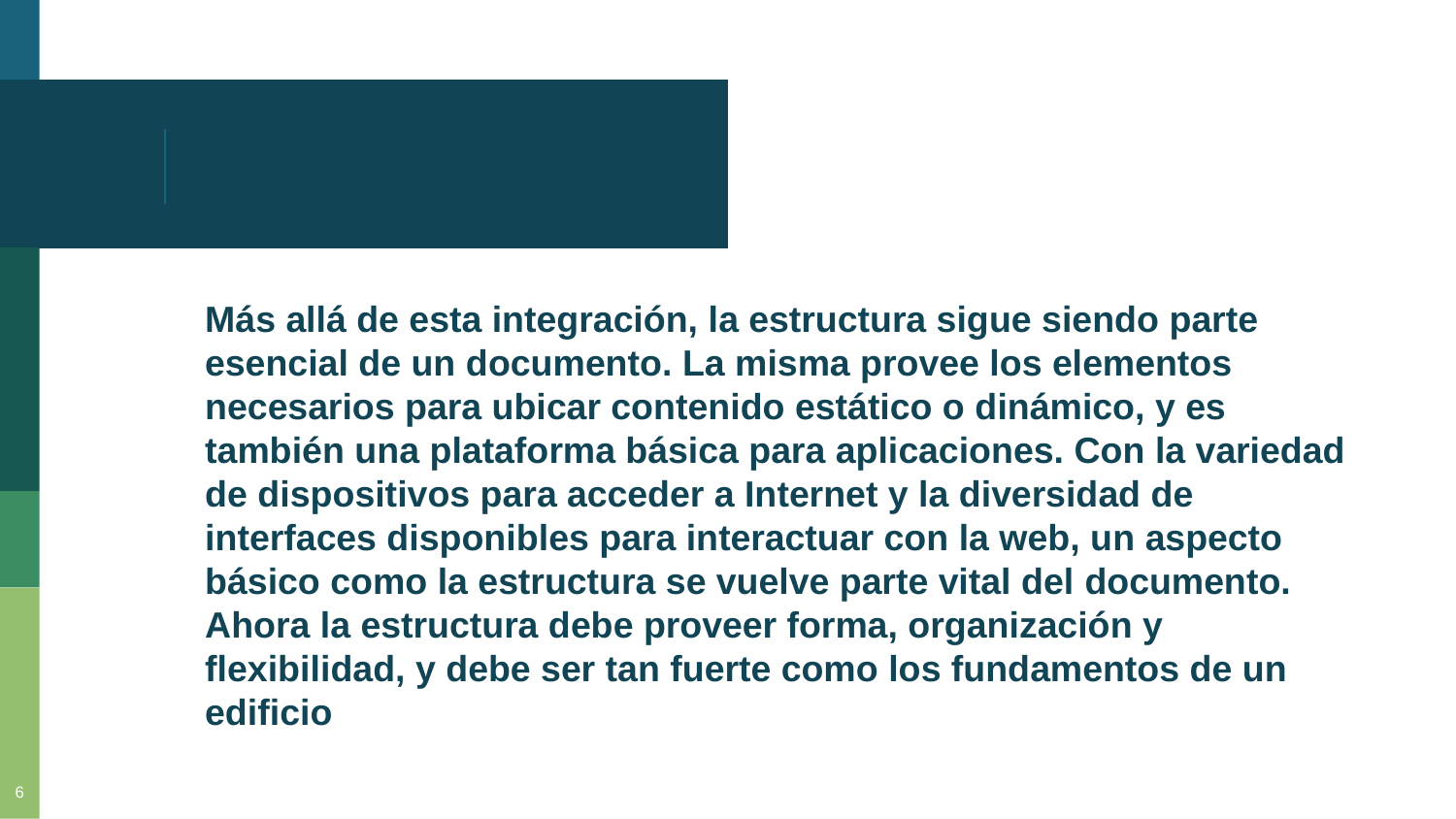

Más allá de esta integración, la estructura sigue siendo parte esencial de un documento. La misma provee los elementos necesarios para ubicar contenido estático o dinámico, y es también una plataforma básica para aplicaciones. Con la variedad de dispositivos para acceder a Internet y la diversidad de interfaces disponibles para interactuar con la web, un aspecto básico como la estructura se vuelve parte vital del documento. Ahora la estructura debe proveer forma, organización y flexibilidad, y debe ser tan fuerte como los fundamentos de un edificio
6